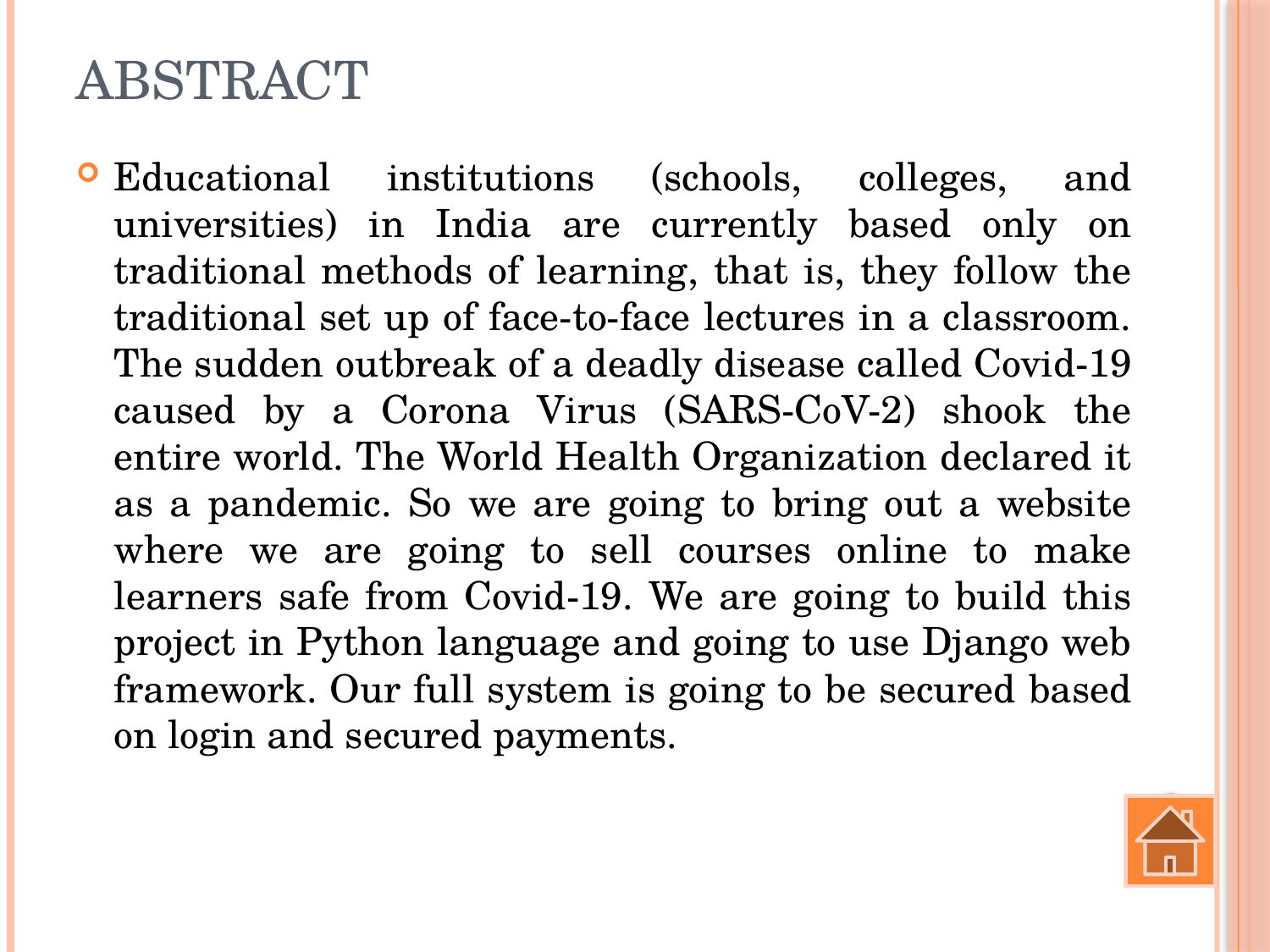

# Abstract
Educational institutions (schools, colleges, and universities) in India are currently based only on traditional methods of learning, that is, they follow the traditional set up of face-to-face lectures in a classroom. The sudden outbreak of a deadly disease called Covid-19 caused by a Corona Virus (SARS-CoV-2) shook the entire world. The World Health Organization declared it as a pandemic. So we are going to bring out a website where we are going to sell courses online to make learners safe from Covid-19. We are going to build this project in Python language and going to use Django web framework. Our full system is going to be secured based on login and secured payments.